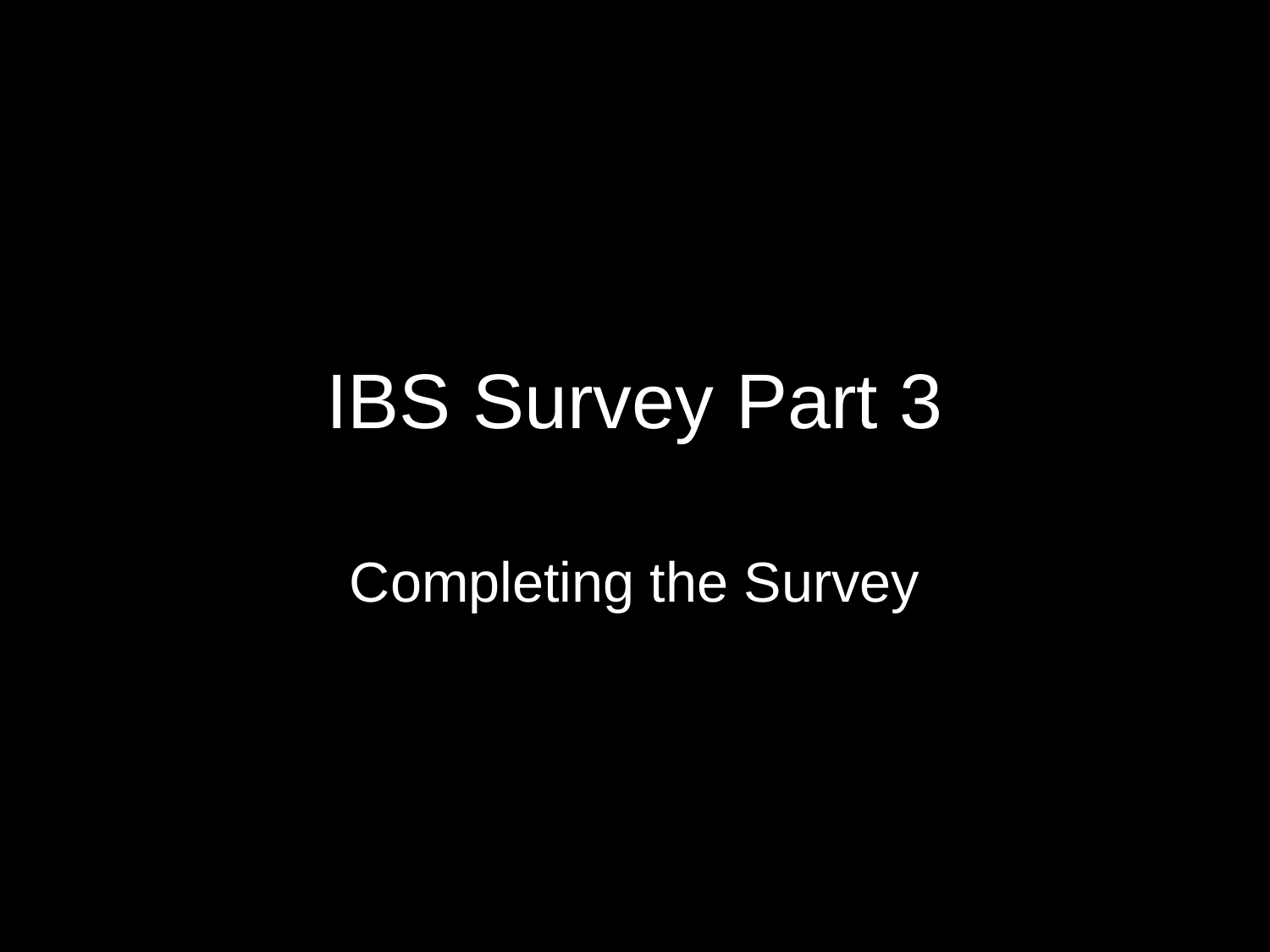

# IBS Survey Part 3
Completing the Survey